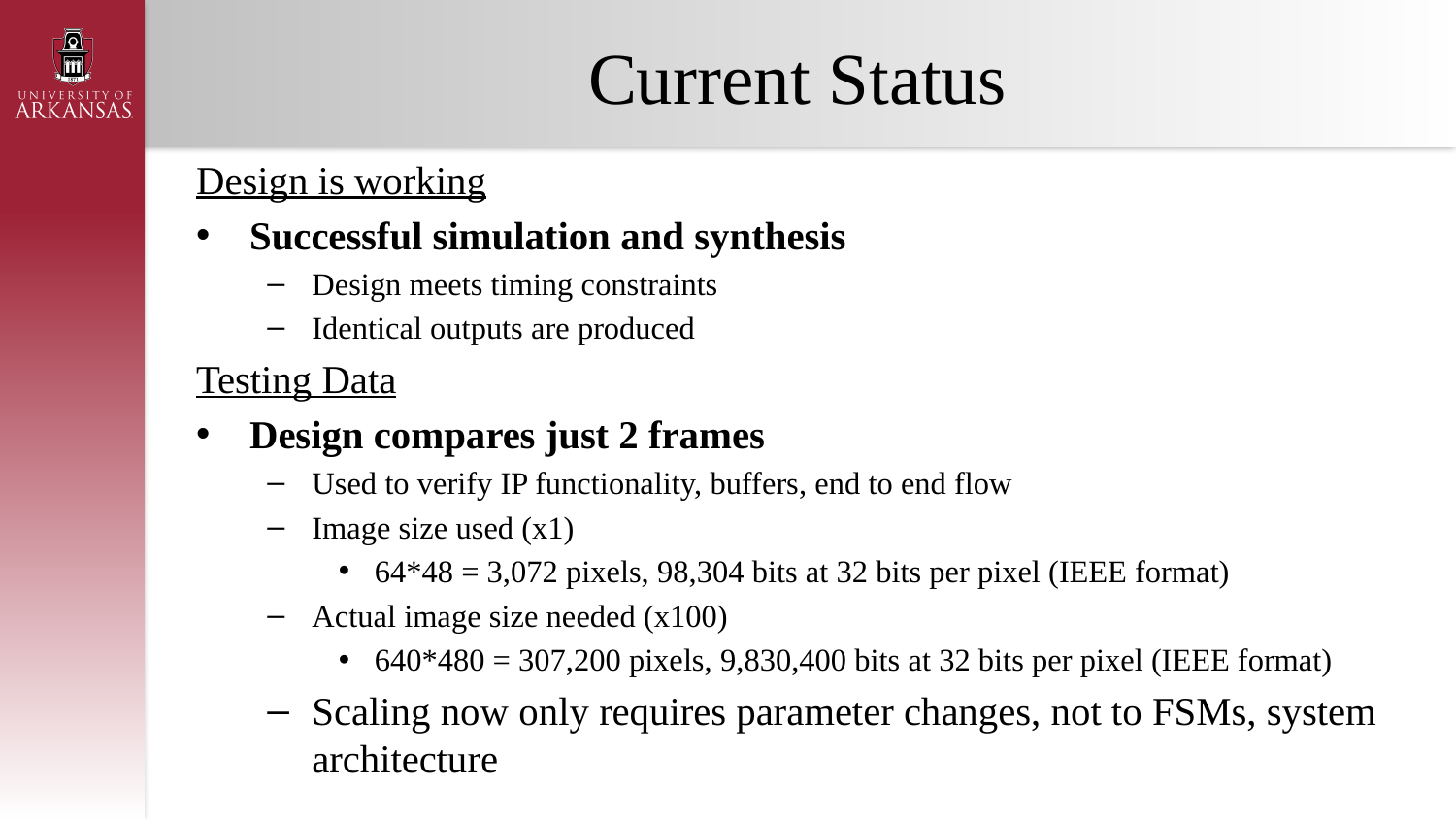

# Current Status
Design is working
Successful simulation and synthesis
Design meets timing constraints
Identical outputs are produced
Testing Data
Design compares just 2 frames
Used to verify IP functionality, buffers, end to end flow
Image size used (x1)
64*48 = 3,072 pixels, 98,304 bits at 32 bits per pixel (IEEE format)
Actual image size needed (x100)
640*480 = 307,200 pixels, 9,830,400 bits at 32 bits per pixel (IEEE format)
Scaling now only requires parameter changes, not to FSMs, system architecture